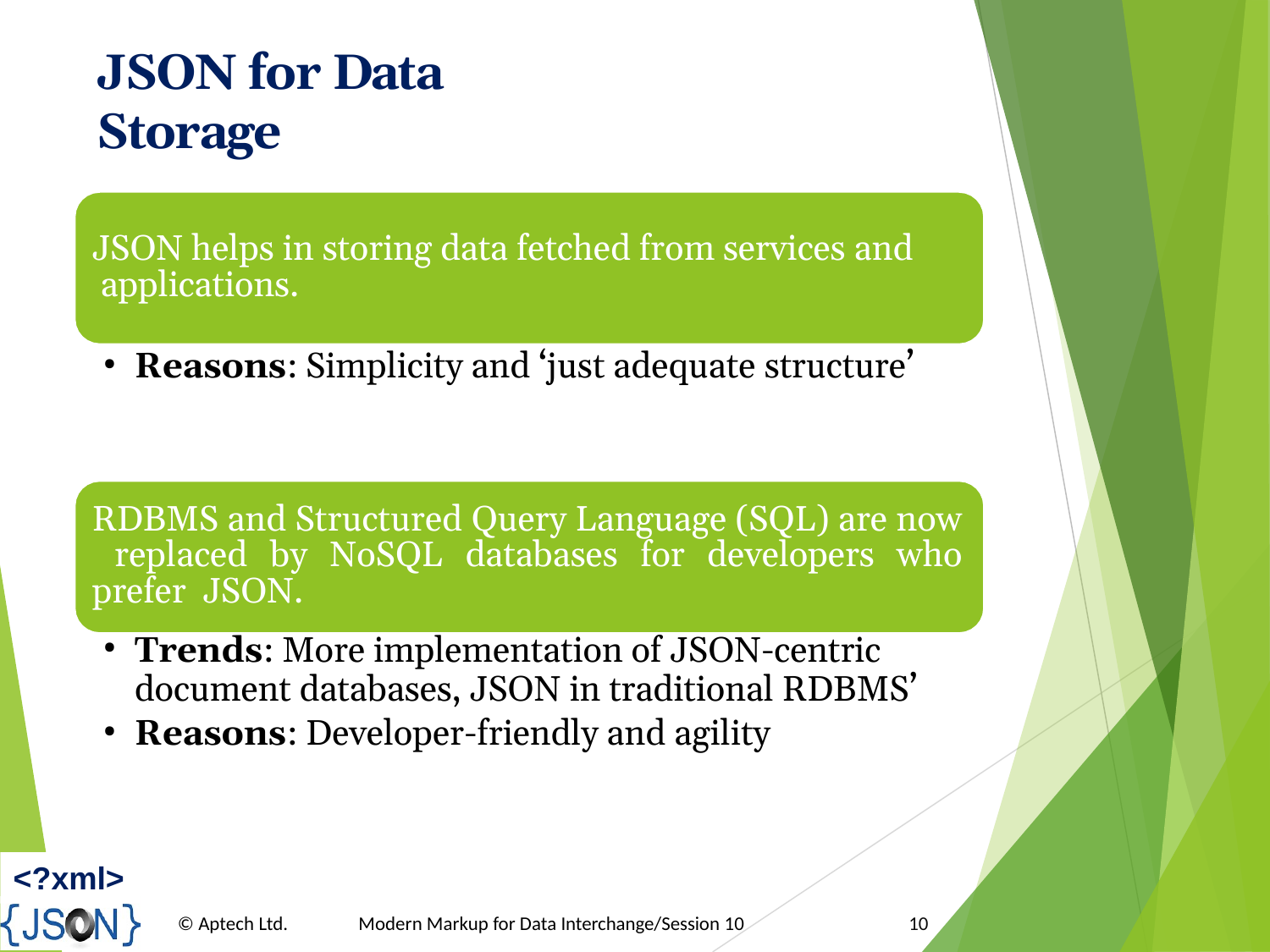

# JSON for Data Storage

JSON helps in storing data fetched from services and  applications.

Reasons: Simplicity and ‘just adequate structure’

RDBMS and Structured Query Language (SQL) are now  replaced by NoSQL databases for developers who prefer  JSON.
Trends: More implementation of JSON-centric
document databases, JSON in traditional RDBMS’
Reasons: Developer-friendly and agility
<?xml>
© Aptech Ltd.
Modern Markup for Data Interchange/Session 10
10